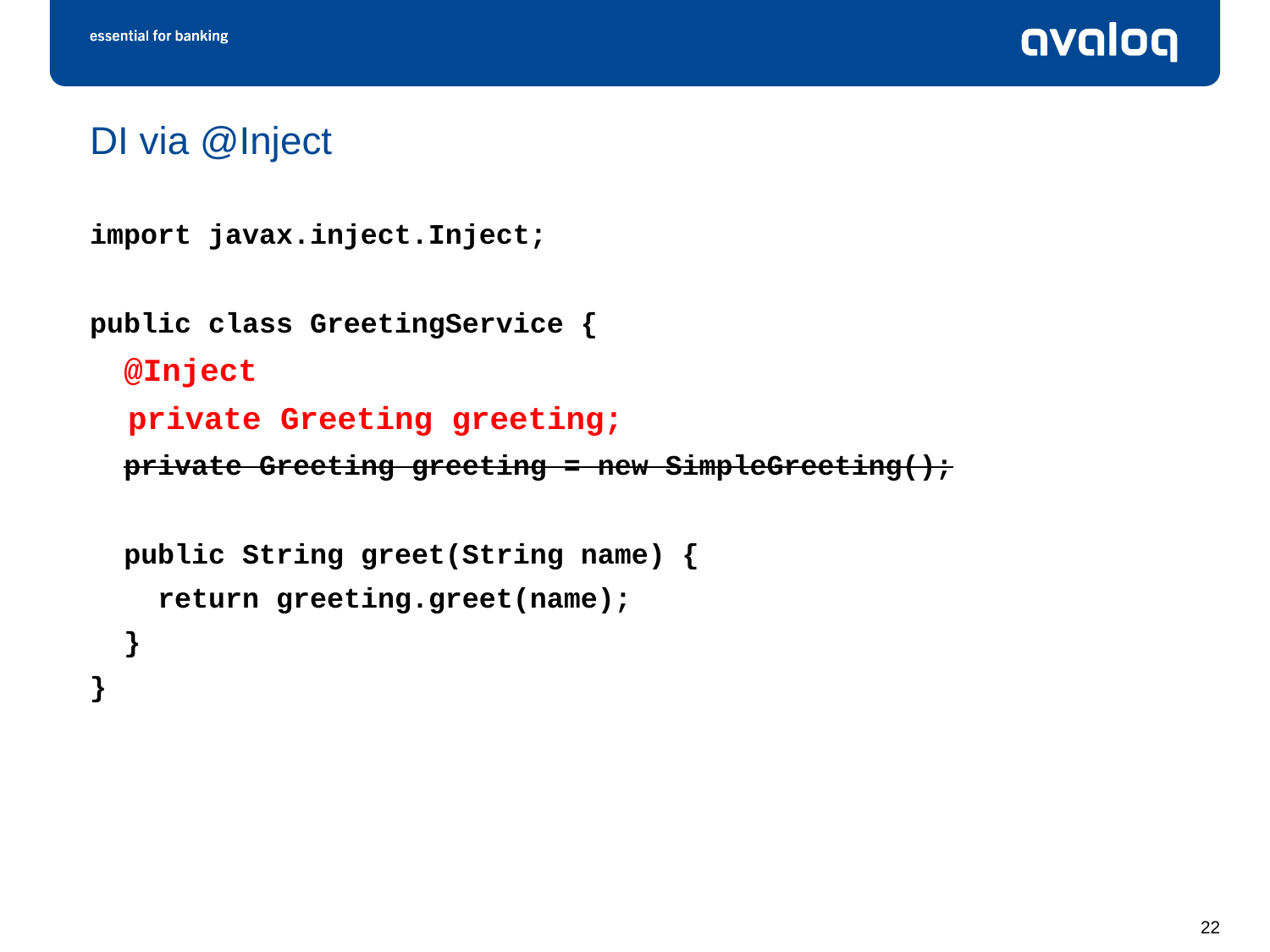

# DI via @Inject
import javax.inject.Inject;

public class GreetingService {
  @Inject
  private Greeting greeting;
  private Greeting greeting = new SimpleGreeting();

  public String greet(String name) {
    return greeting.greet(name);
  }
}

22